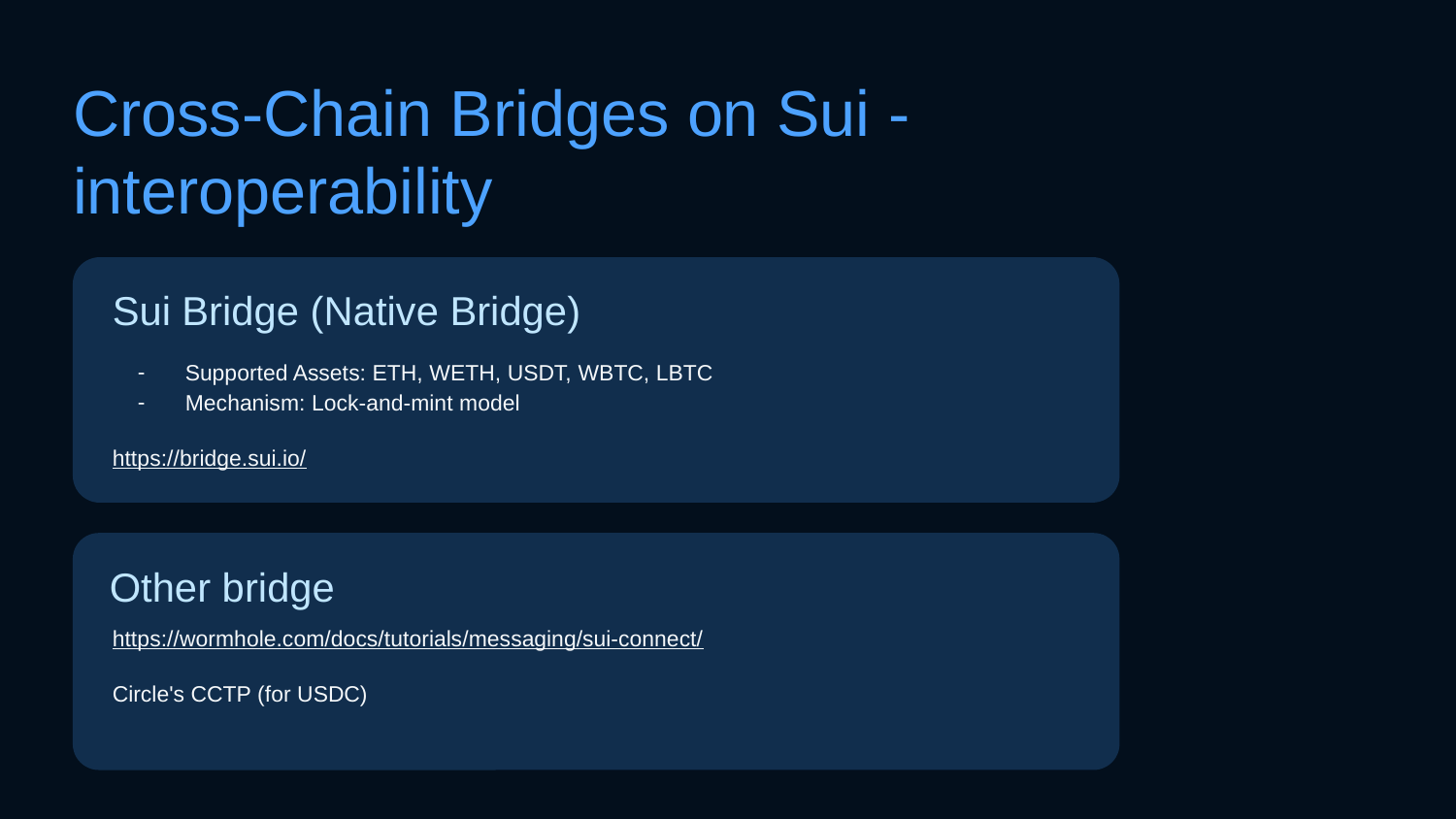

# Cross-Chain Bridges on Sui - interoperability

Sui Bridge (Native Bridge)
Supported Assets: ETH, WETH, USDT, WBTC, LBTC
Mechanism: Lock-and-mint model
https://bridge.sui.io/

Other bridge
https://wormhole.com/docs/tutorials/messaging/sui-connect/
Circle's CCTP (for USDC)